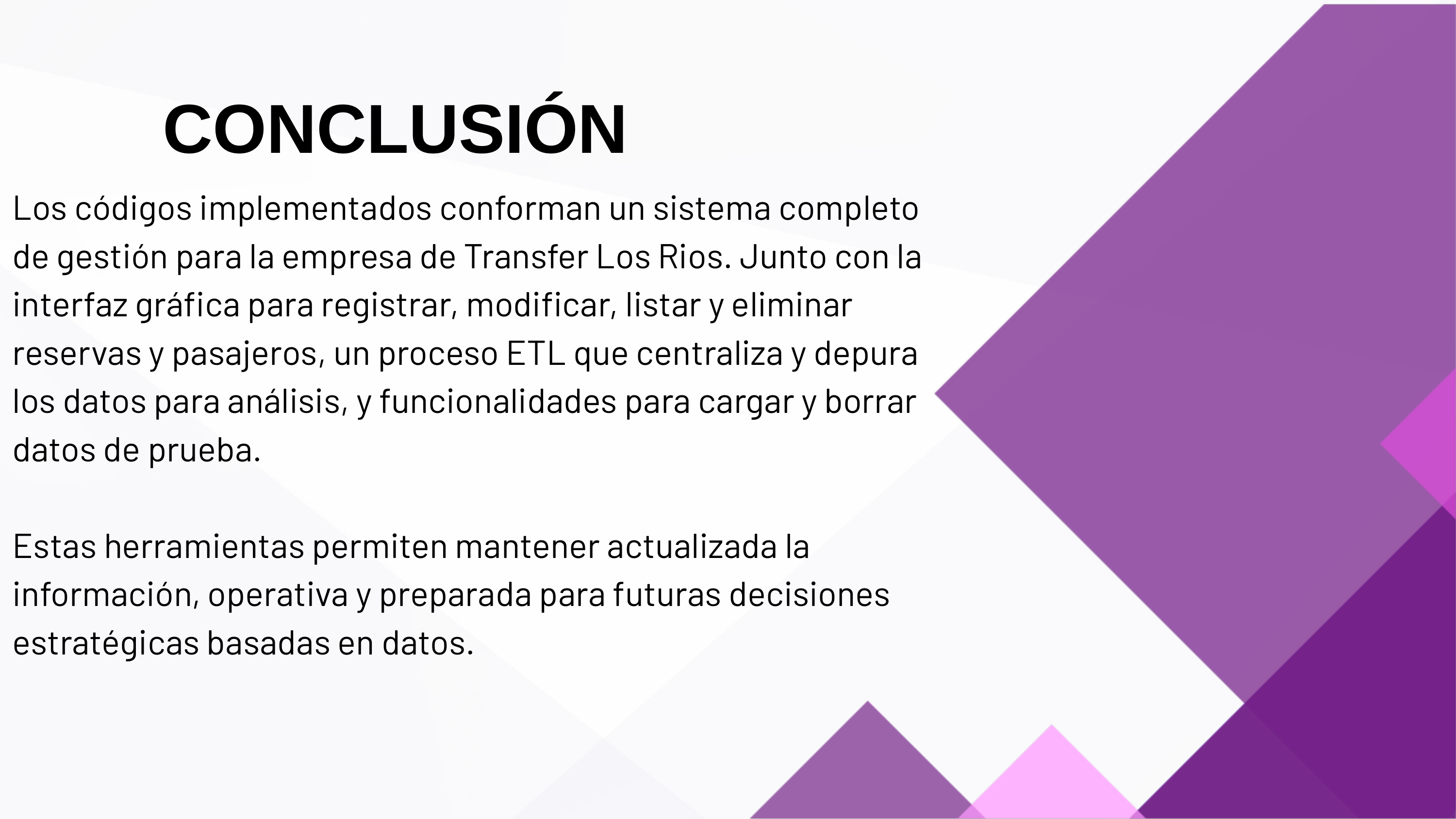

CONCLUSIÓN
Los códigos implementados conforman un sistema completo de gestión para la empresa de Transfer Los Rios. Junto con la interfaz gráfica para registrar, modificar, listar y eliminar reservas y pasajeros, un proceso ETL que centraliza y depura los datos para análisis, y funcionalidades para cargar y borrar datos de prueba.

Estas herramientas permiten mantener actualizada la información, operativa y preparada para futuras decisiones estratégicas basadas en datos.